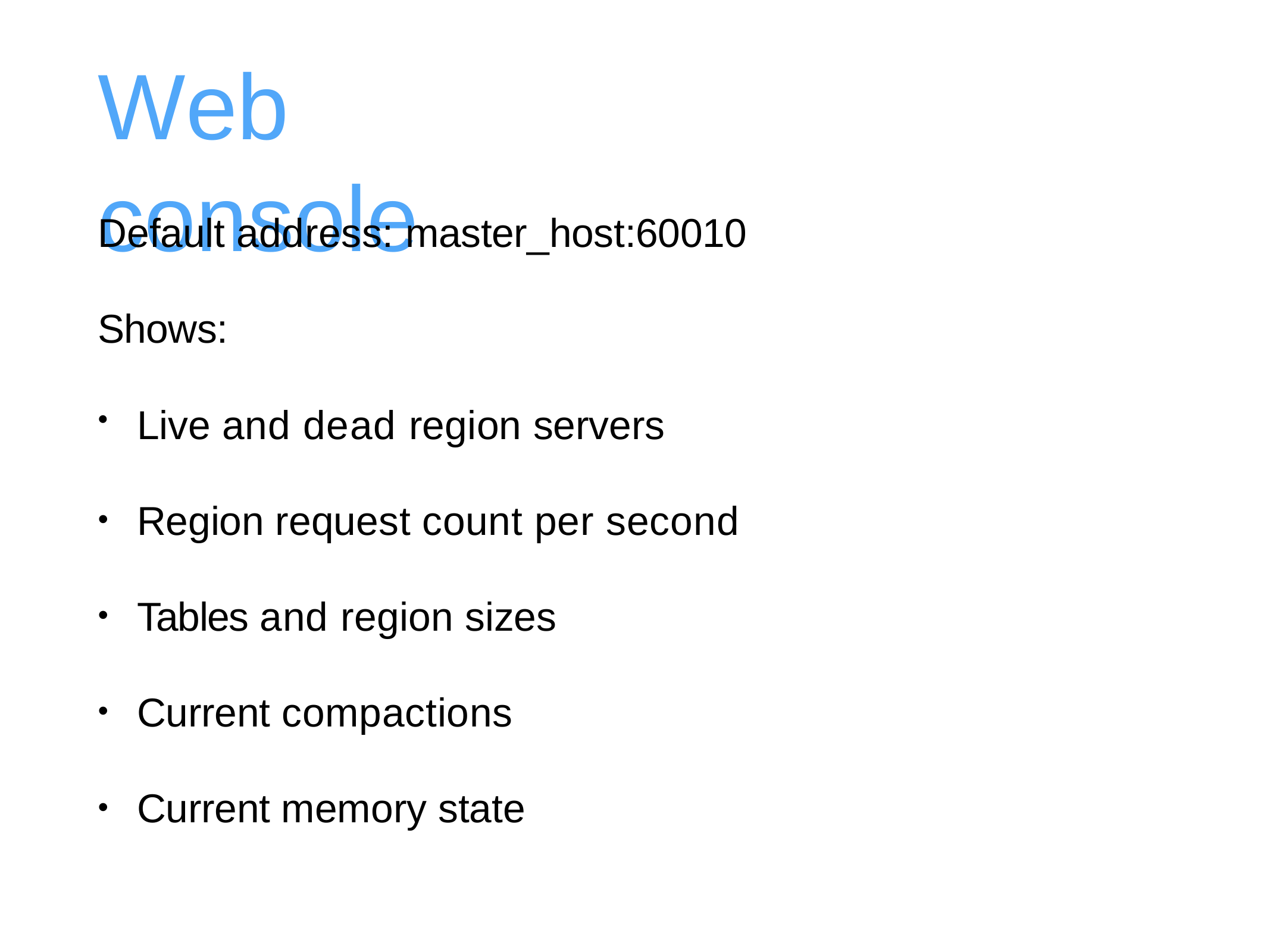

# Web	console
Default address: master_host:60010

Shows:

Live and dead region servers

Region request count per second

Tables and region sizes

Current compactions

Current memory state